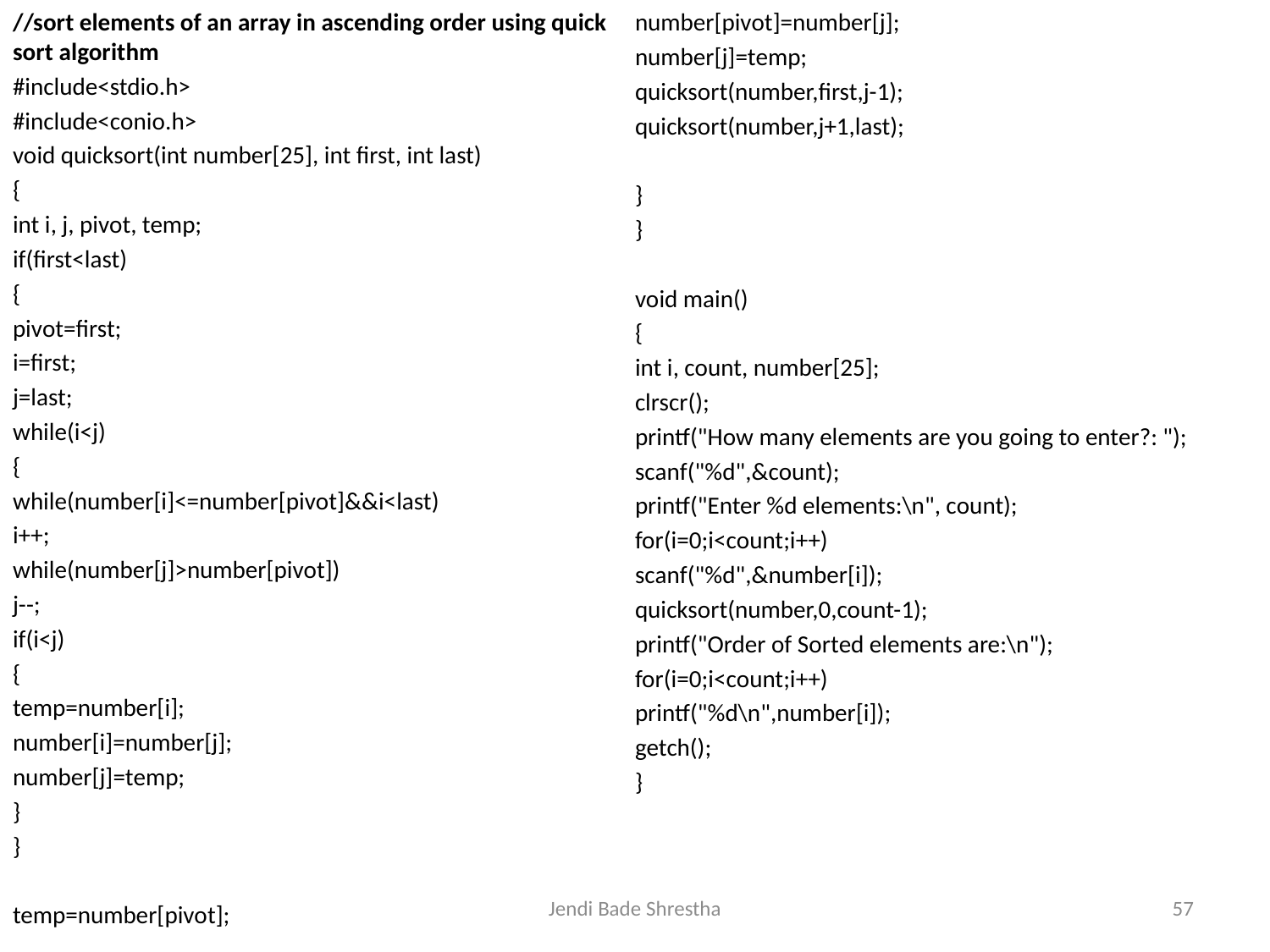

//sort elements of an array in ascending order using quick sort algorithm
#include<stdio.h>
#include<conio.h>
void quicksort(int number[25], int first, int last)
{
int i, j, pivot, temp;
if(first<last)
{
pivot=first;
i=first;
j=last;
while(i<j)
{
while(number[i]<=number[pivot]&&i<last)
i++;
while(number[j]>number[pivot])
j--;
if(i<j)
{
temp=number[i];
number[i]=number[j];
number[j]=temp;
}
}

temp=number[pivot];
number[pivot]=number[j];
number[j]=temp;
quicksort(number,first,j-1);
quicksort(number,j+1,last);

}
}

void main()
{
int i, count, number[25];
clrscr();
printf("How many elements are you going to enter?: ");
scanf("%d",&count);
printf("Enter %d elements:\n", count);
for(i=0;i<count;i++)
scanf("%d",&number[i]);
quicksort(number,0,count-1);
printf("Order of Sorted elements are:\n");
for(i=0;i<count;i++)
printf("%d\n",number[i]);
getch();
}

Jendi Bade Shrestha
57